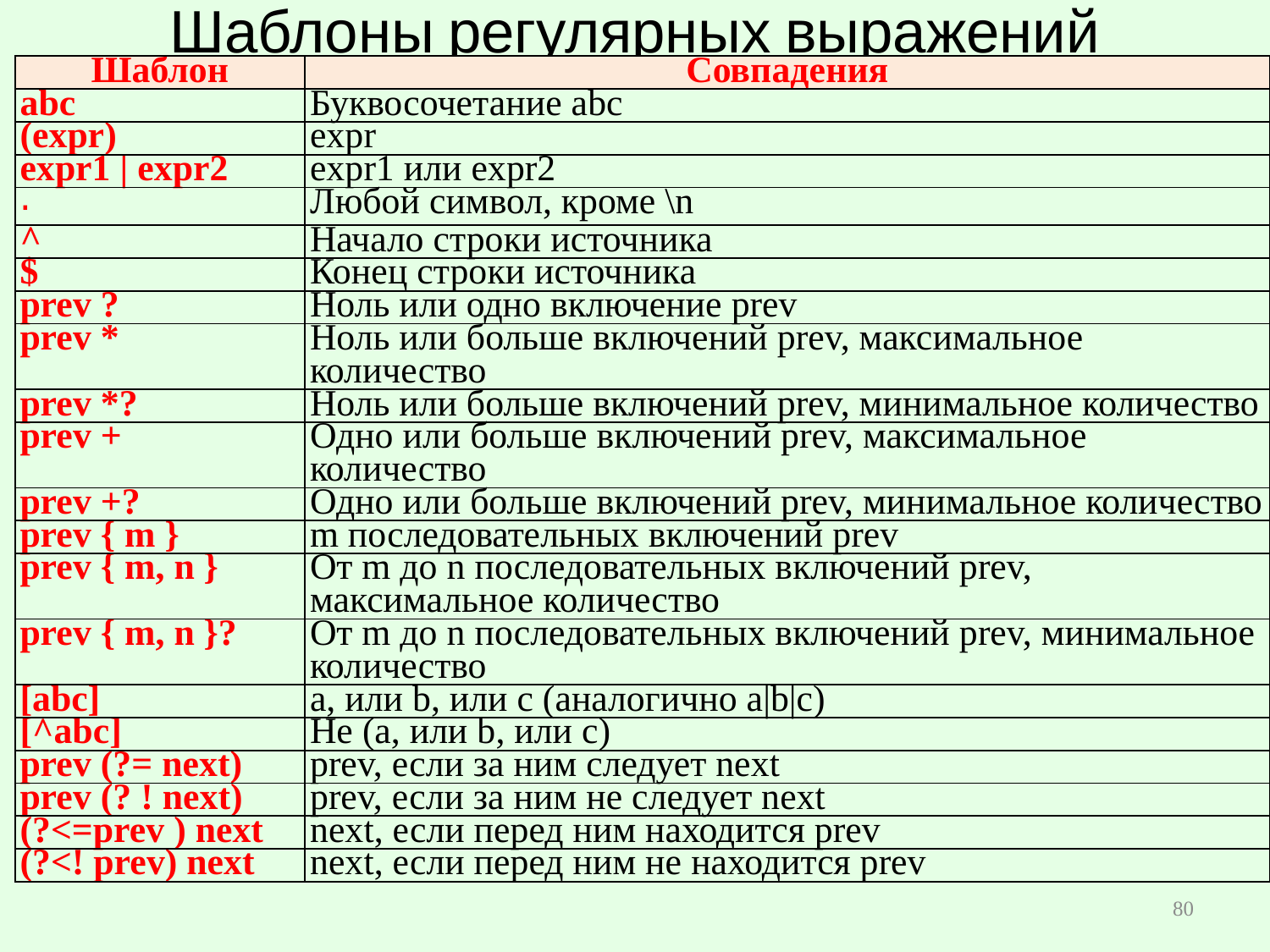

# Шаблоны регулярных выражений
| Шаблон | Совпадения |
| --- | --- |
| abc | Буквосочетание abc |
| (expr) | expr |
| expr1 | expr2 | expr1 или expr2 |
| . | Любой символ, кроме \n |
| ^ | Начало строки источника |
| $ | Конец строки источника |
| prev ? | Ноль или одно включение prev |
| prev \* | Ноль или больше включений prev, максимальное количество |
| prev \*? | Ноль или больше включений prev, минимальное количество |
| prev + | Одно или больше включений prev, максимальное количество |
| prev +? | Одно или больше включений prev, минимальное количество |
| prev { m } | m последовательных включений prev |
| prev { m, n } | От m до n последовательных включений prev, максимальное количество |
| prev { m, n }? | От m до n последовательных включений prev, минимальное количество |
| [abc] | a, или b, или c (аналогично a|b|c) |
| [^abc] | Не (a, или b, или c) |
| prev (?= next) | prev, если за ним следует next |
| prev (? ! next) | prev, если за ним не следует next |
| (?<=prev ) next | next, если перед ним находится prev |
| (?<! prev) next | next, если перед ним не находится prev |
80